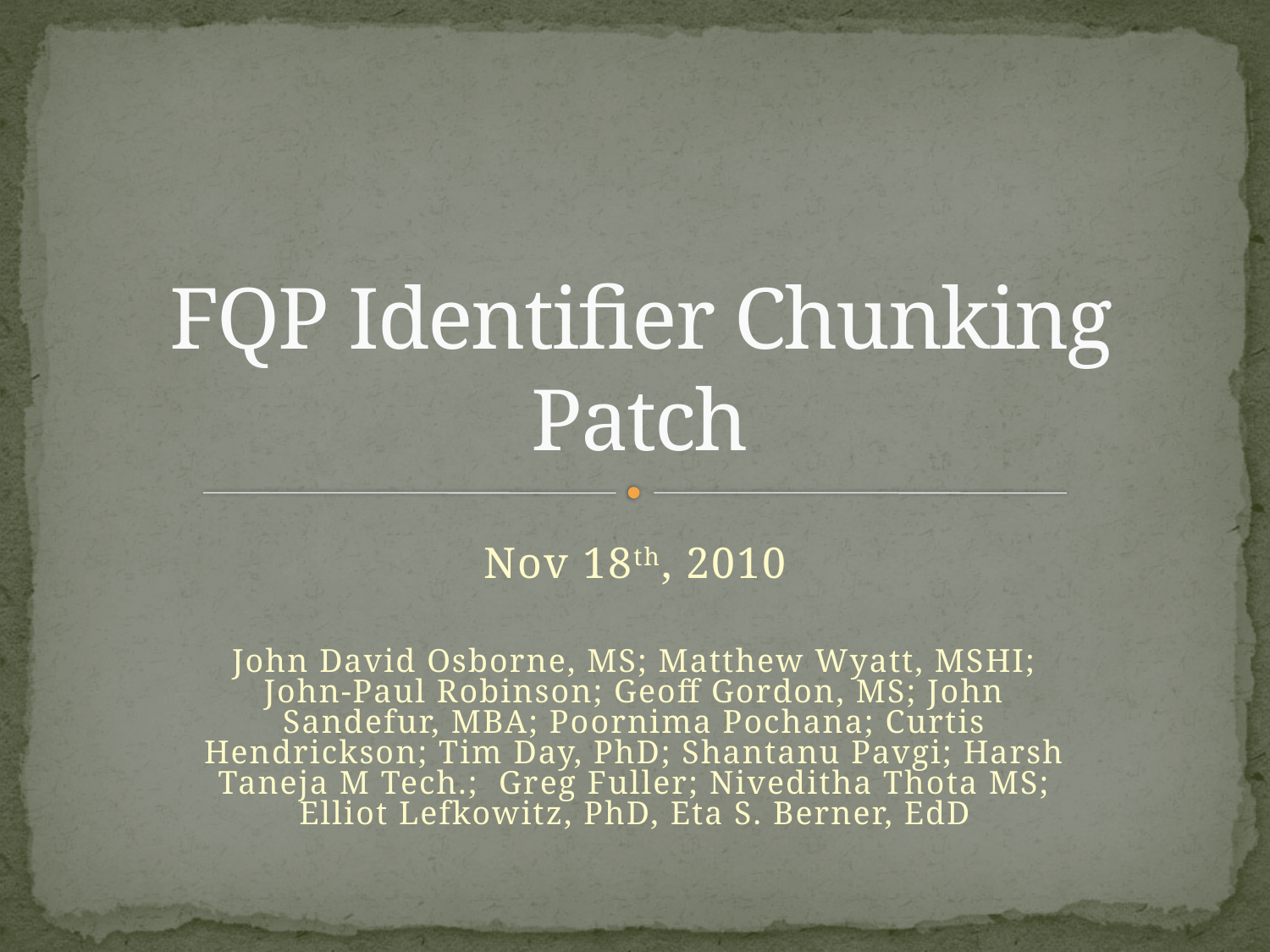

# FQP Identifier Chunking Patch
Nov 18th, 2010

John David Osborne, MS; Matthew Wyatt, MSHI; John-Paul Robinson; Geoff Gordon, MS; John Sandefur, MBA; Poornima Pochana; Curtis Hendrickson; Tim Day, PhD; Shantanu Pavgi; Harsh Taneja M Tech.;  Greg Fuller; Niveditha Thota MS; Elliot Lefkowitz, PhD, Eta S. Berner, EdD